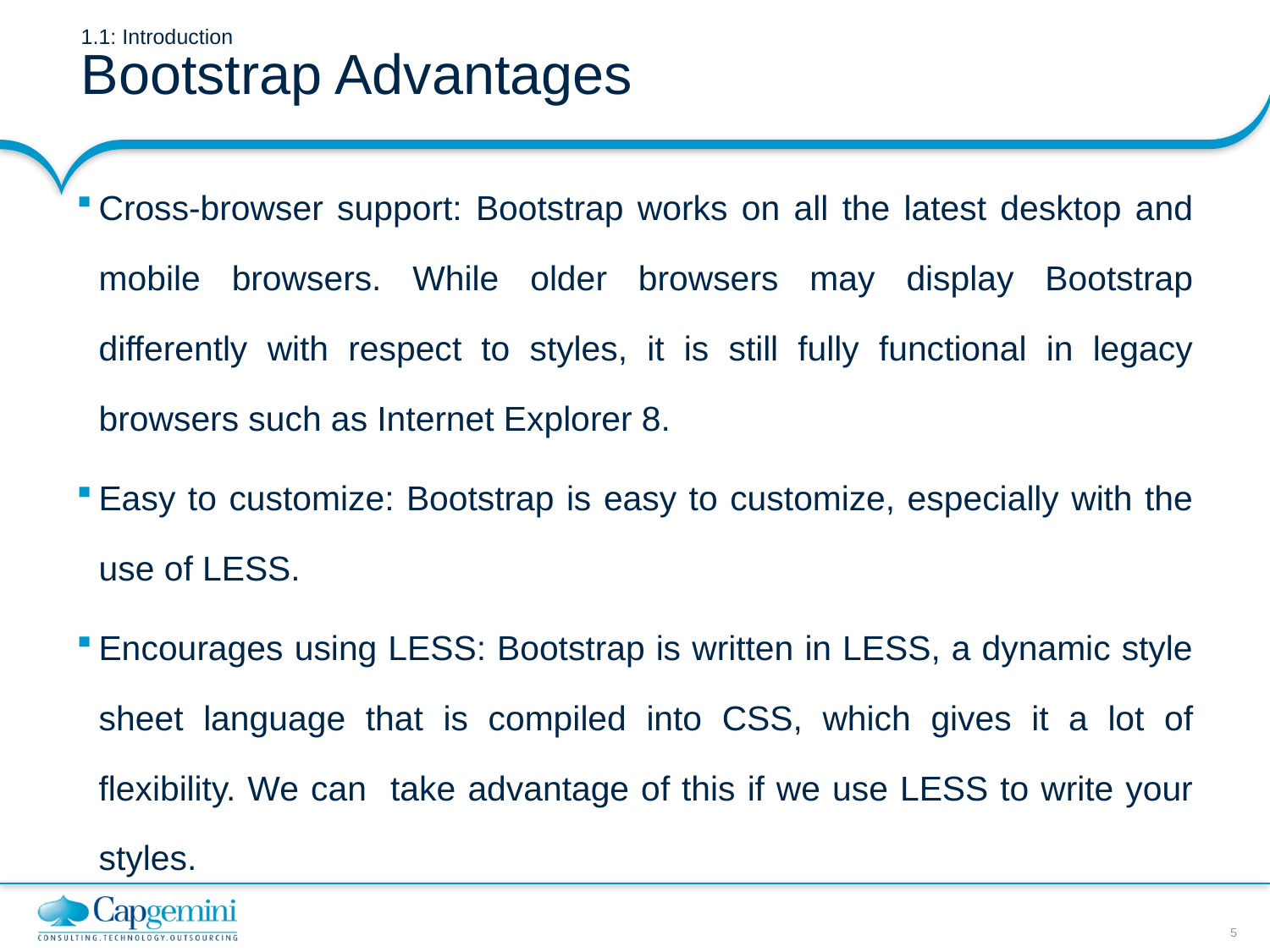

# 1.1: Introduction Bootstrap Advantages
Cross-browser support: Bootstrap works on all the latest desktop and mobile browsers. While older browsers may display Bootstrap differently with respect to styles, it is still fully functional in legacy browsers such as Internet Explorer 8.
Easy to customize: Bootstrap is easy to customize, especially with the use of LESS.
Encourages using LESS: Bootstrap is written in LESS, a dynamic style sheet language that is compiled into CSS, which gives it a lot of flexibility. We can  take advantage of this if we use LESS to write your styles.